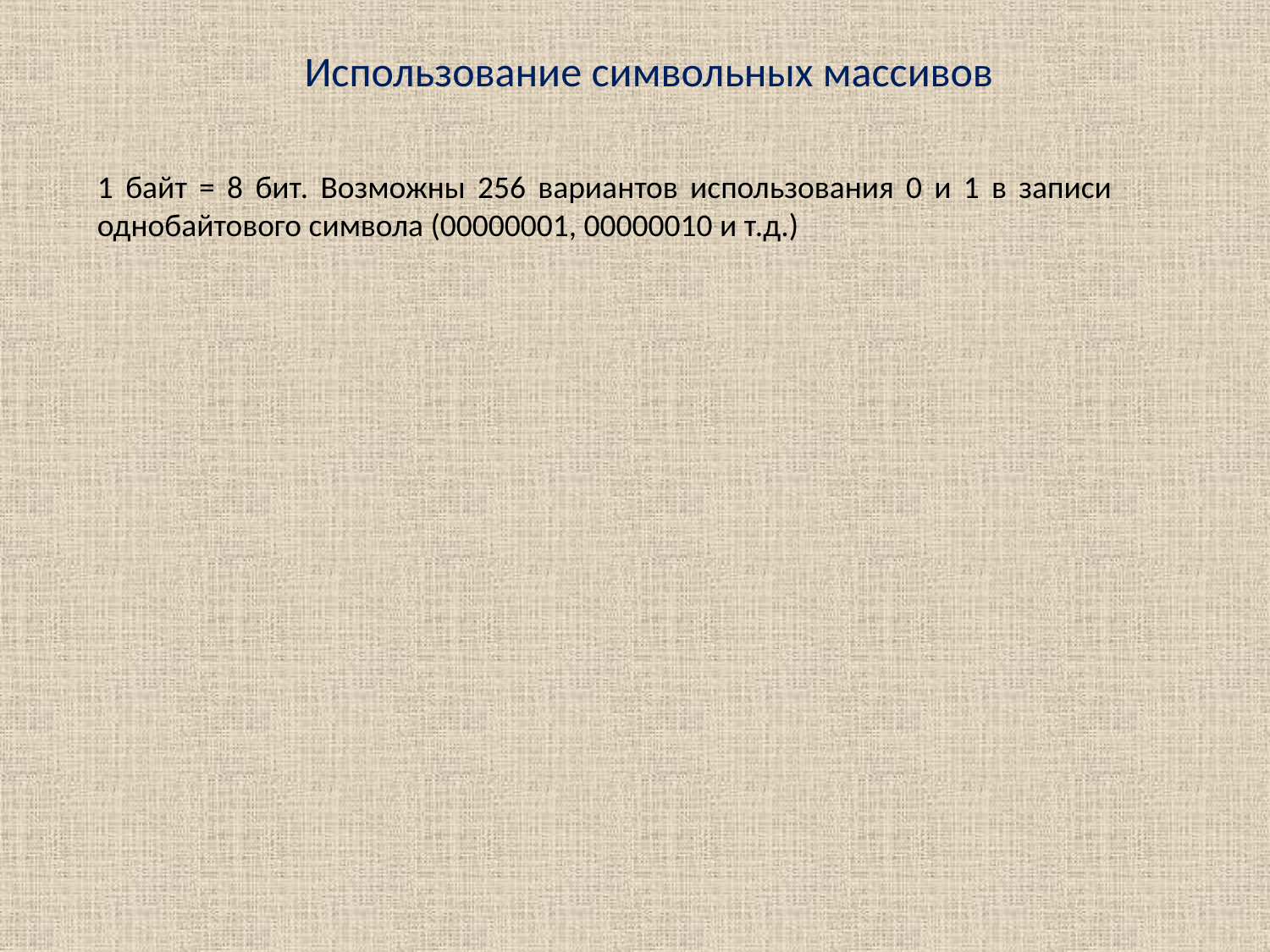

Использование символьных массивов
1 байт = 8 бит. Возможны 256 вариантов использования 0 и 1 в записи однобайтового символа (00000001, 00000010 и т.д.)